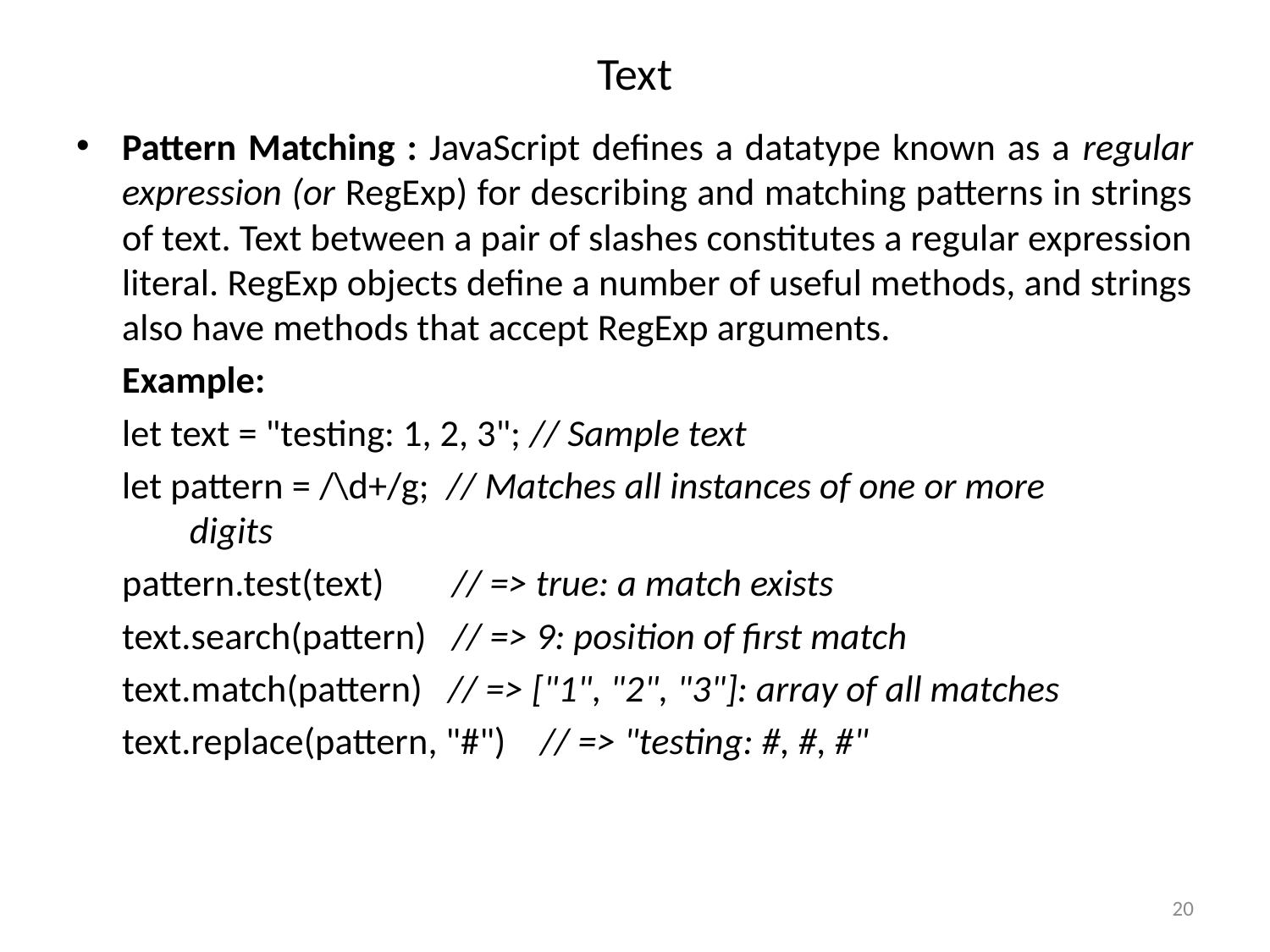

# Text
Pattern Matching : JavaScript defines a datatype known as a regular expression (or RegExp) for describing and matching patterns in strings of text. Text between a pair of slashes constitutes a regular expression literal. RegExp objects define a number of useful methods, and strings also have methods that accept RegExp arguments.
	Example:
	let text = "testing: 1, 2, 3"; // Sample text
	let pattern = /\d+/g;  // Matches all instances of one or more 			               digits
	pattern.test(text)        // => true: a match exists
	text.search(pattern)   // => 9: position of first match
	text.match(pattern)   // => ["1", "2", "3"]: array of all matches
	text.replace(pattern, "#")    // => "testing: #, #, #"

20